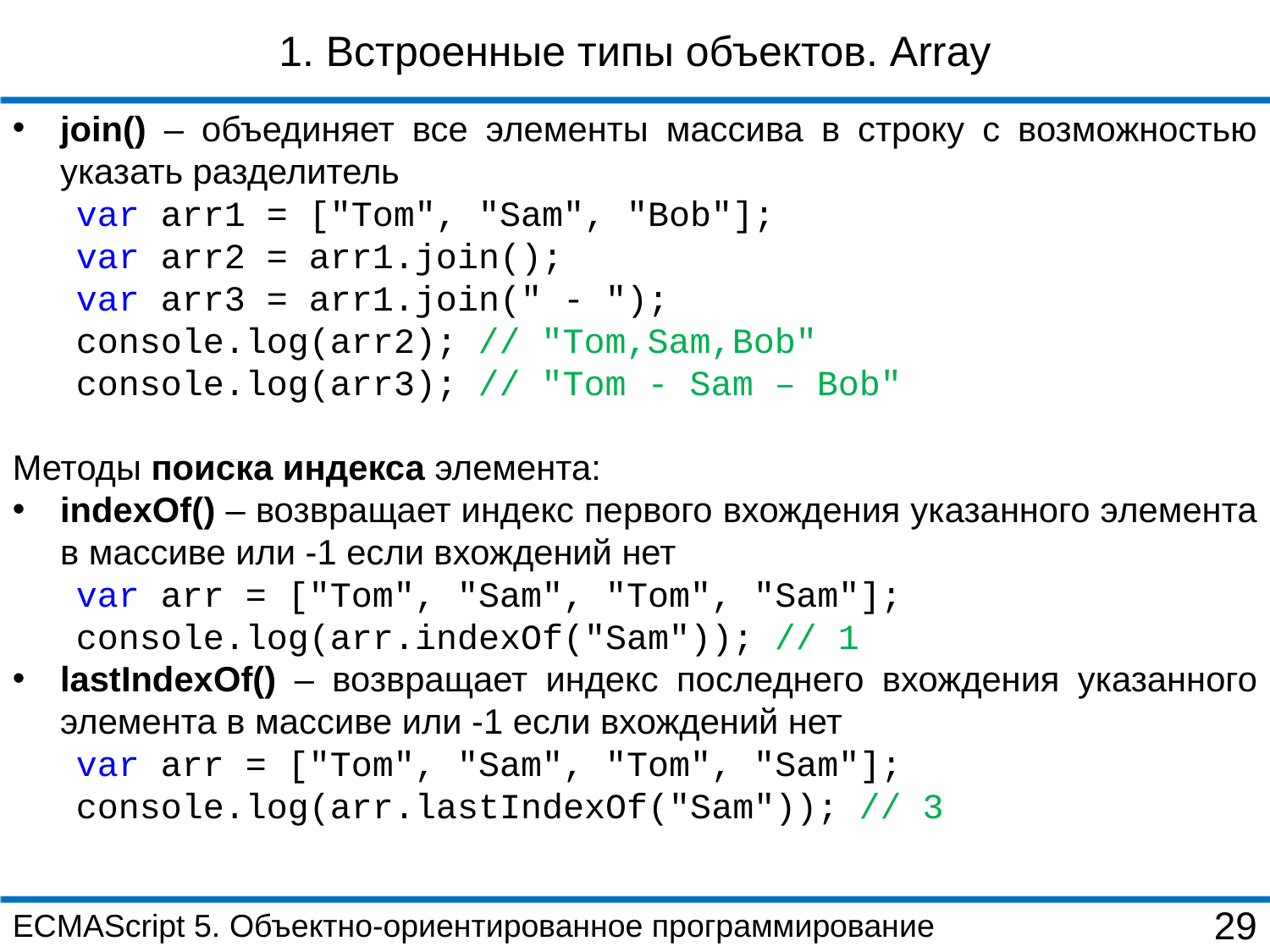

1. Встроенные типы объектов. Array
join() – объединяет все элементы массива в строку с возможностью указать разделитель
var arr1 = ["Tom", "Sam", "Bob"];
var arr2 = arr1.join();
var arr3 = arr1.join(" - ");
console.log(arr2); // "Tom,Sam,Bob"
console.log(arr3); // "Tom - Sam – Bob"

Методы поиска индекса элемента:
indexOf() – возвращает индекс первого вхождения указанного элемента в массиве или -1 если вхождений нет
var arr = ["Tom", "Sam", "Tom", "Sam"];
console.log(arr.indexOf("Sam")); // 1
lastIndexOf() – возвращает индекс последнего вхождения указанного элемента в массиве или -1 если вхождений нет
var arr = ["Tom", "Sam", "Tom", "Sam"];
console.log(arr.lastIndexOf("Sam")); // 3
ECMAScript 5. Объектно-ориентированное программирование
29